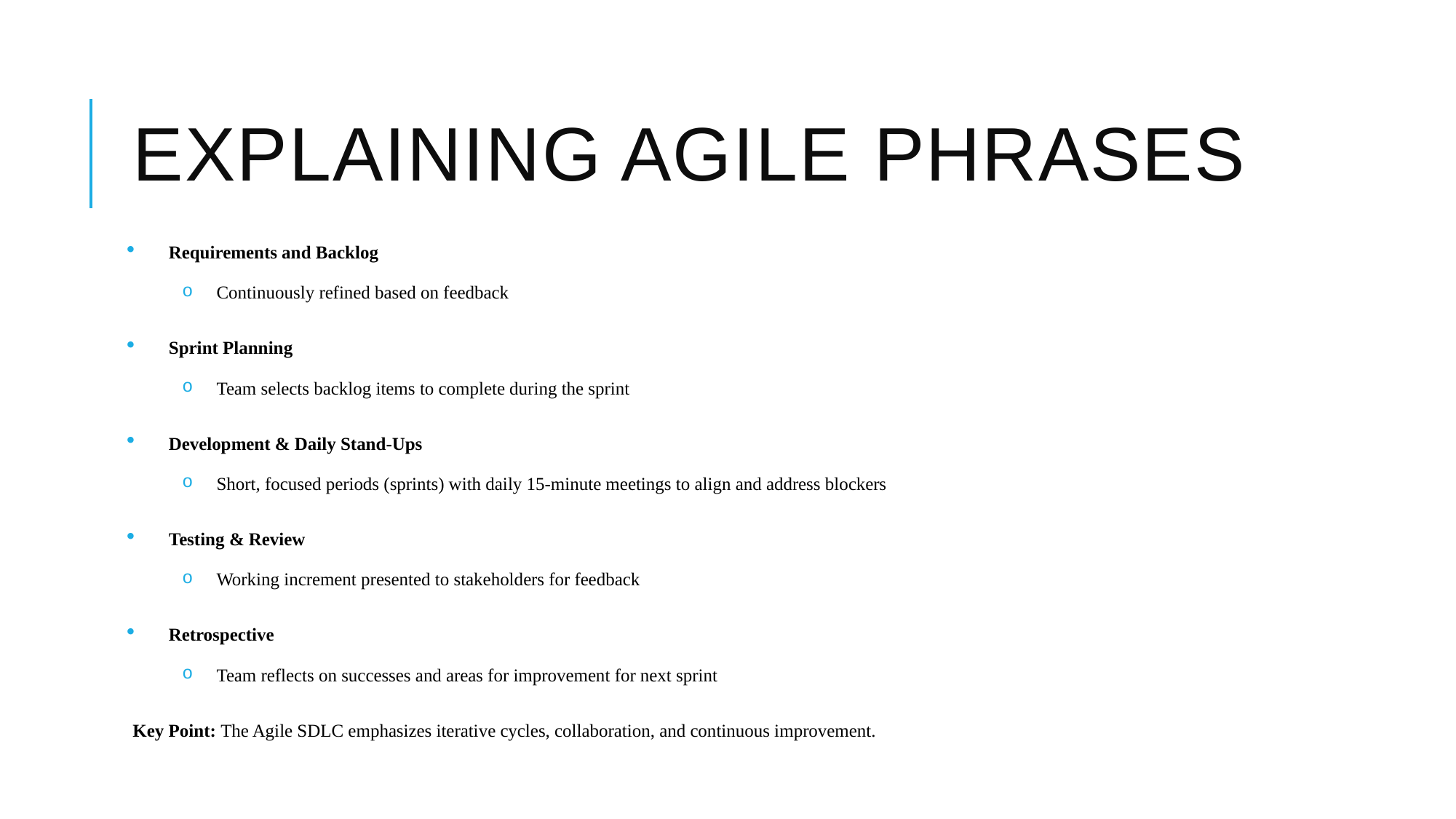

# Explaining Agile Phrases
Requirements and Backlog
Continuously refined based on feedback
Sprint Planning
Team selects backlog items to complete during the sprint
Development & Daily Stand-Ups
Short, focused periods (sprints) with daily 15-minute meetings to align and address blockers
Testing & Review
Working increment presented to stakeholders for feedback
Retrospective
Team reflects on successes and areas for improvement for next sprint
Key Point: The Agile SDLC emphasizes iterative cycles, collaboration, and continuous improvement.